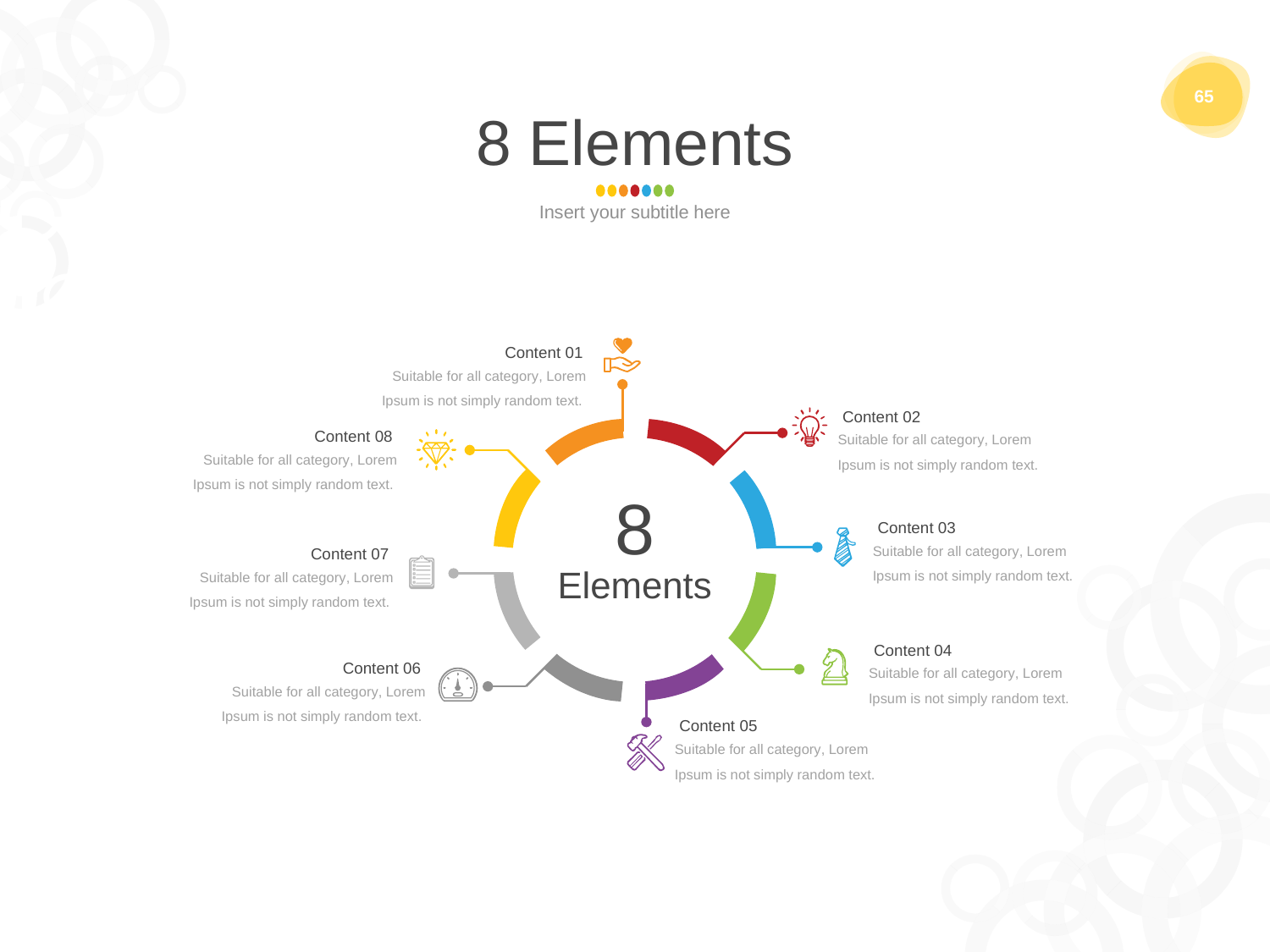

65
# 8 Elements
Insert your subtitle here
Content 01

Suitable for all category, Lorem Ipsum is not simply random text.
Content 02

Suitable for all category, Lorem Ipsum is not simply random text.

Content 08

Suitable for all category, Lorem Ipsum is not simply random text.

8
Content 03

Suitable for all category, Lorem Ipsum is not simply random text.
Content 07
Suitable for all category, Lorem Ipsum is not simply random text.

Elements

Content 04

Suitable for all category, Lorem Ipsum is not simply random text.
Content 06

Suitable for all category, Lorem Ipsum is not simply random text.
Content 05
Suitable for all category, Lorem Ipsum is not simply random text.